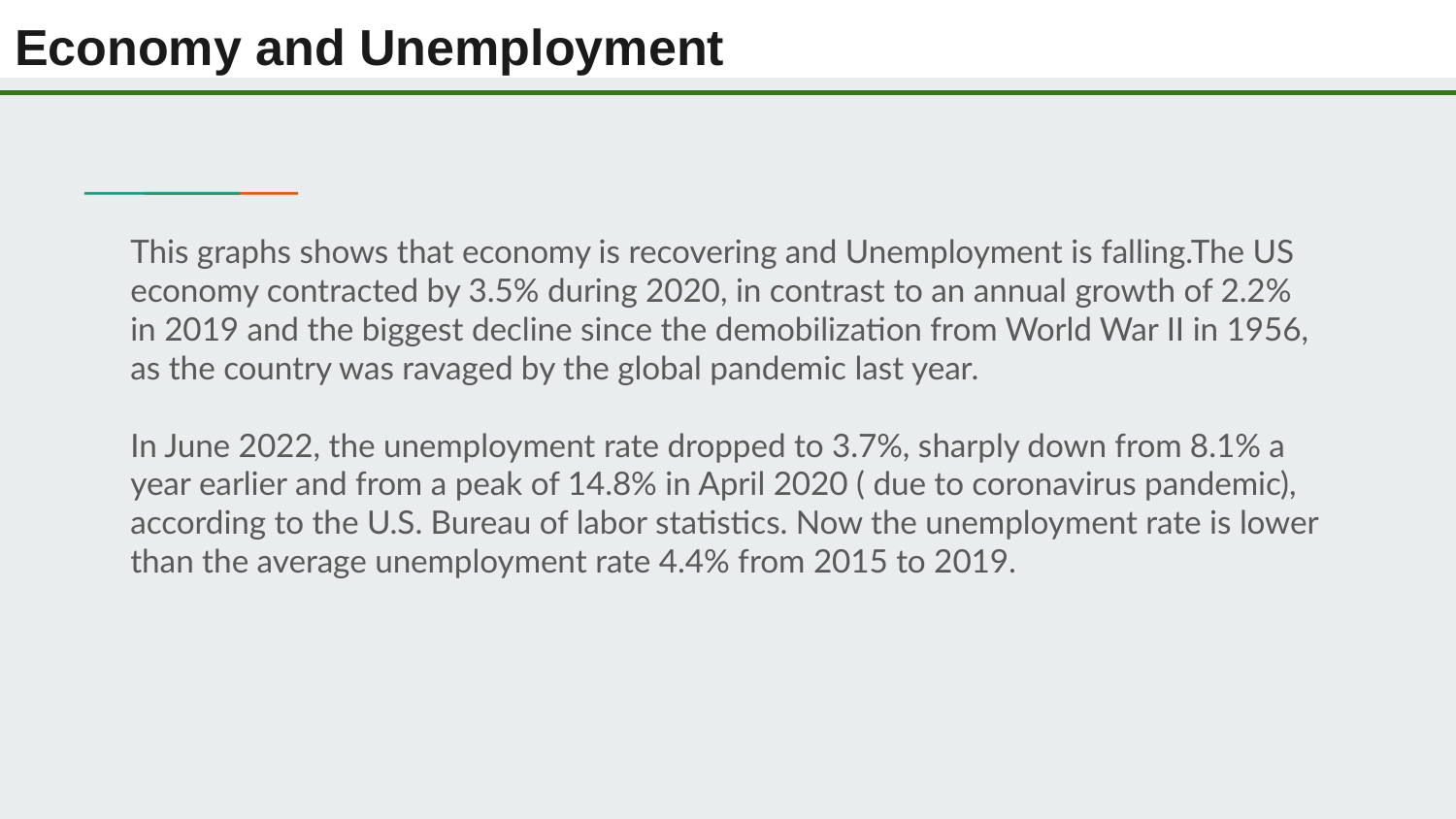

# Economy and Unemployment
This graphs shows that economy is recovering and Unemployment is falling.The US economy contracted by 3.5% during 2020, in contrast to an annual growth of 2.2% in 2019 and the biggest decline since the demobilization from World War II in 1956, as the country was ravaged by the global pandemic last year.

In June 2022, the unemployment rate dropped to 3.7%, sharply down from 8.1% a year earlier and from a peak of 14.8% in April 2020 ( due to coronavirus pandemic), according to the U.S. Bureau of labor statistics. Now the unemployment rate is lower than the average unemployment rate 4.4% from 2015 to 2019.